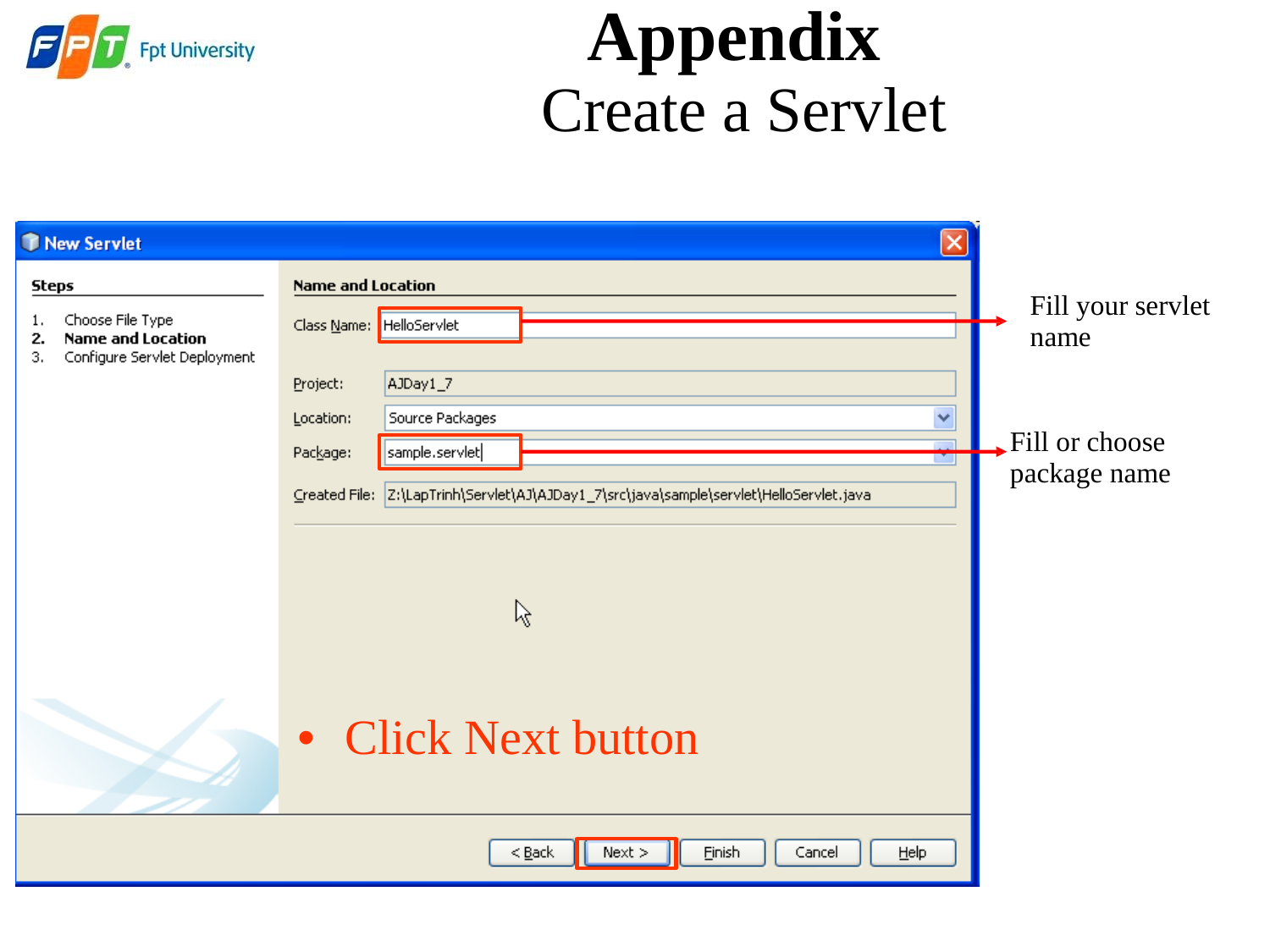

Appendix
Create
a
Servlet

Fill your servlet
name

Fill or choose
package name

•  Click Next button